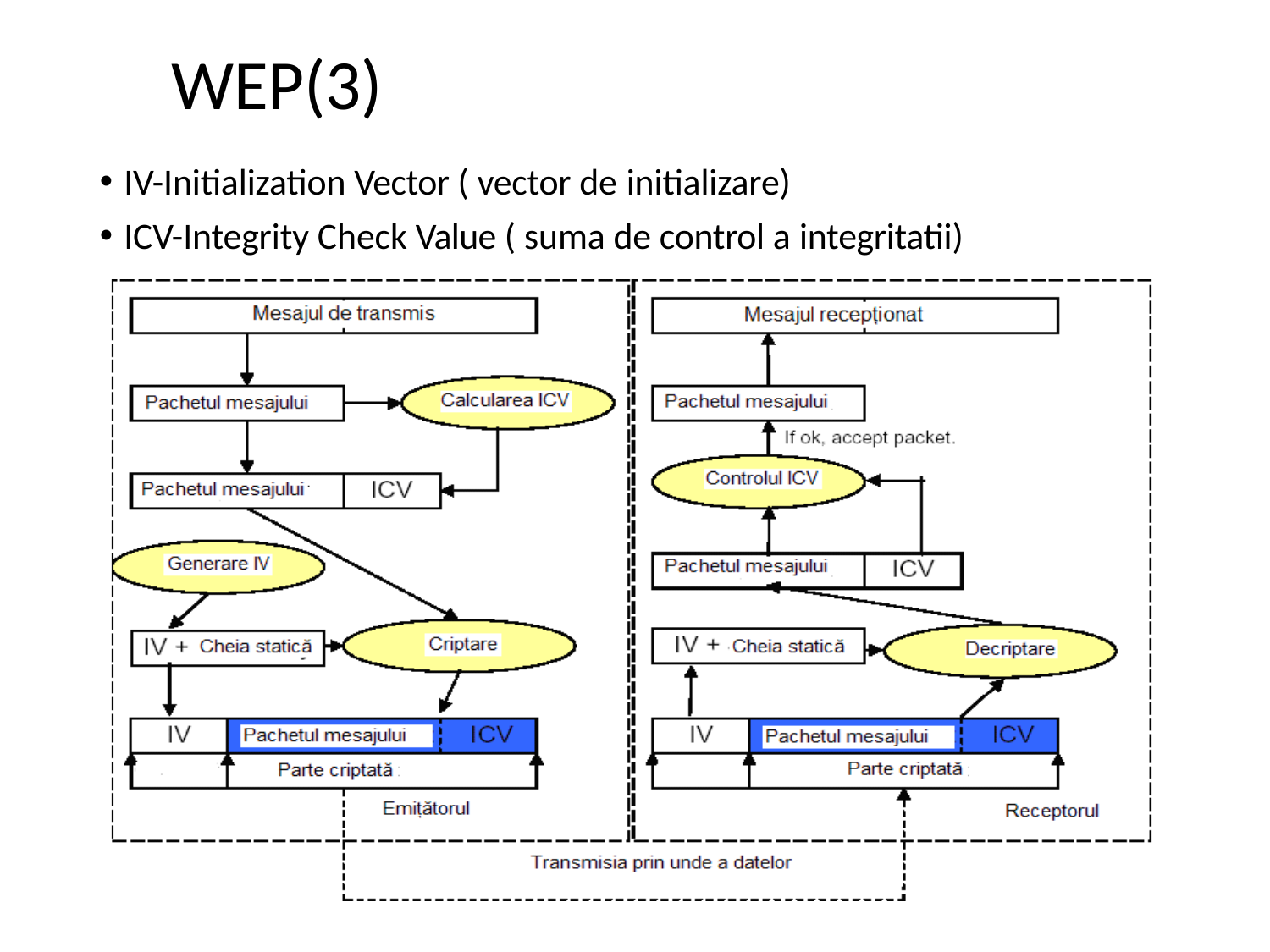

# WEP(3)
IV-Initialization Vector ( vector de initializare)
ICV-Integrity Check Value ( suma de control a integritatii)